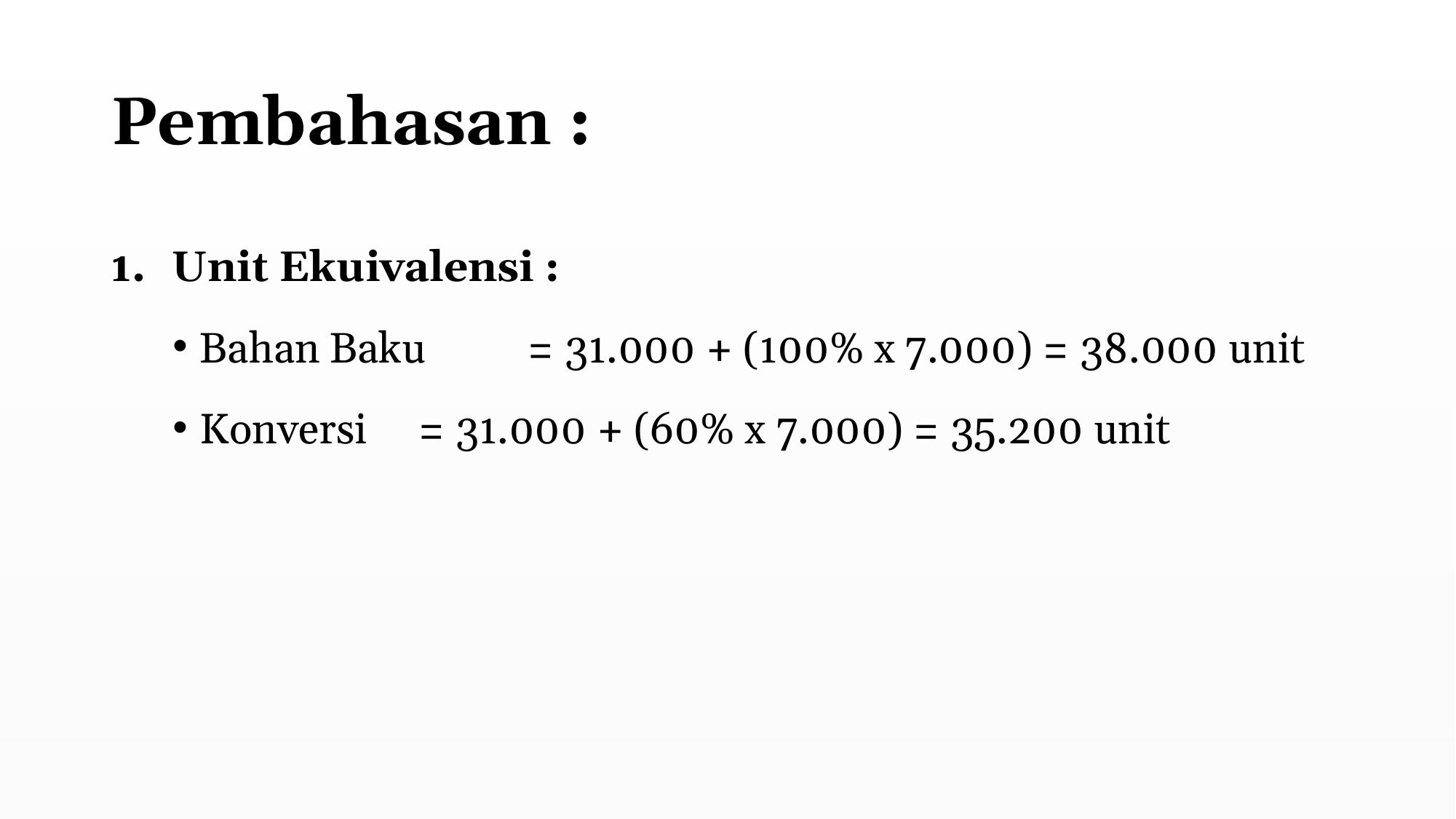

# Pembahasan :
Unit Ekuivalensi :
Bahan Baku	= 31.000 + (100% x 7.000) = 38.000 unit
Konversi 	= 31.000 + (60% x 7.000) = 35.200 unit